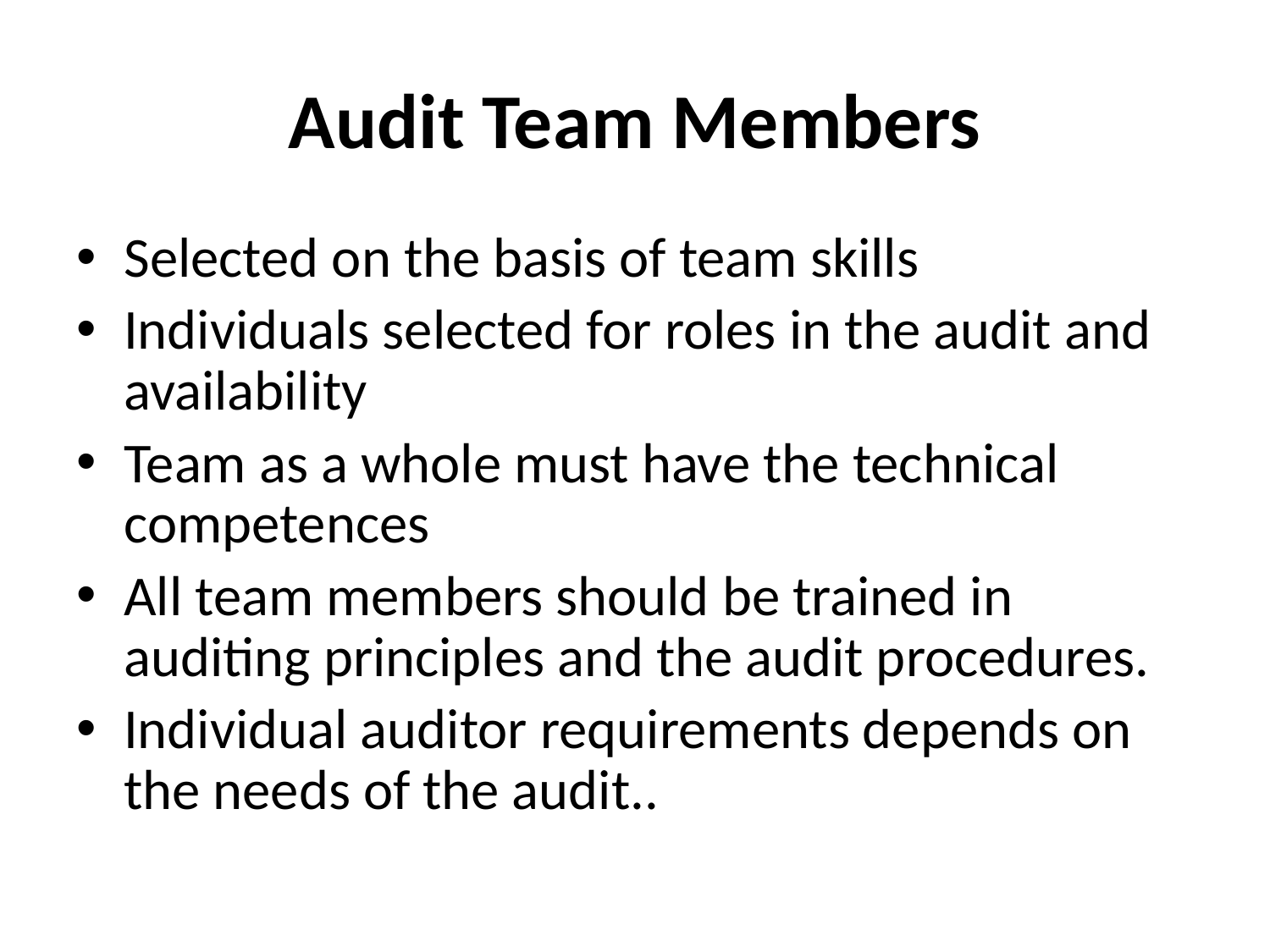

# Audit Team Members
Selected on the basis of team skills
Individuals selected for roles in the audit and availability
Team as a whole must have the technical competences
All team members should be trained in auditing principles and the audit procedures.
Individual auditor requirements depends on the needs of the audit..